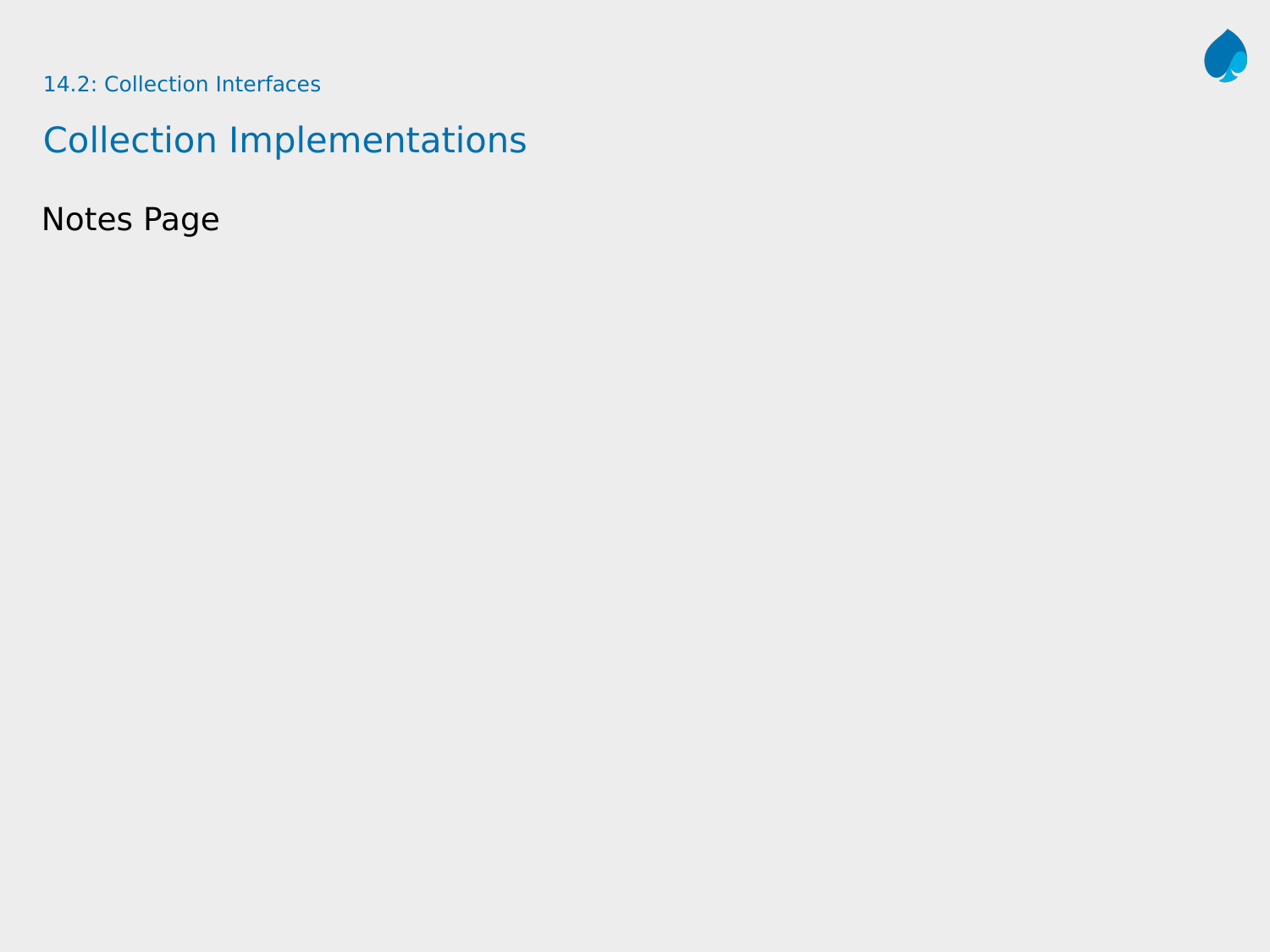

# 14.2: Collection Interfaces Collection Implementations
Notes Page